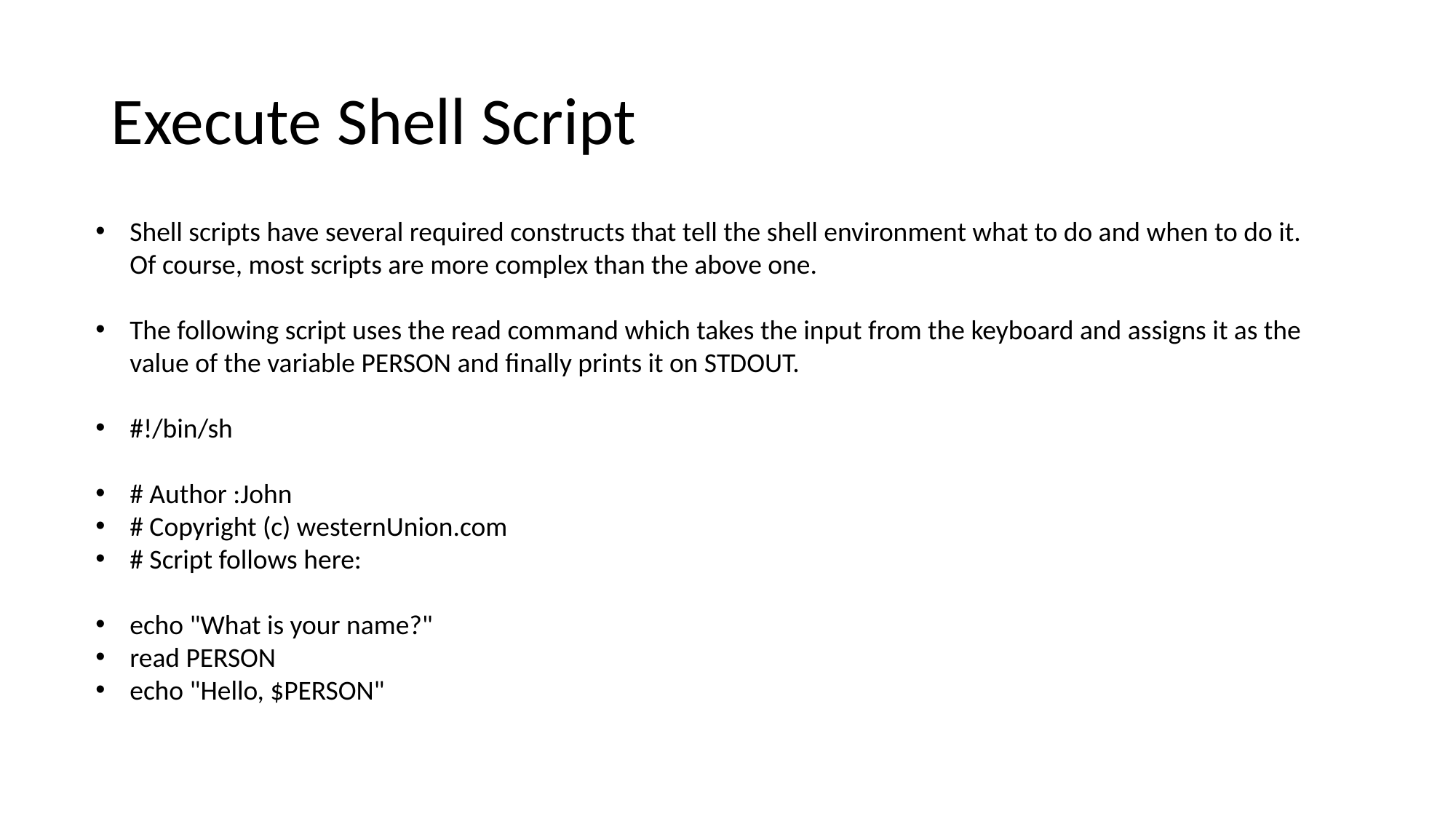

# Execute Shell Script
Shell scripts have several required constructs that tell the shell environment what to do and when to do it. Of course, most scripts are more complex than the above one.

The following script uses the read command which takes the input from the keyboard and assigns it as the value of the variable PERSON and finally prints it on STDOUT.

#!/bin/sh

# Author :John
# Copyright (c) westernUnion.com
# Script follows here:

echo "What is your name?"
read PERSON
echo "Hello, $PERSON"